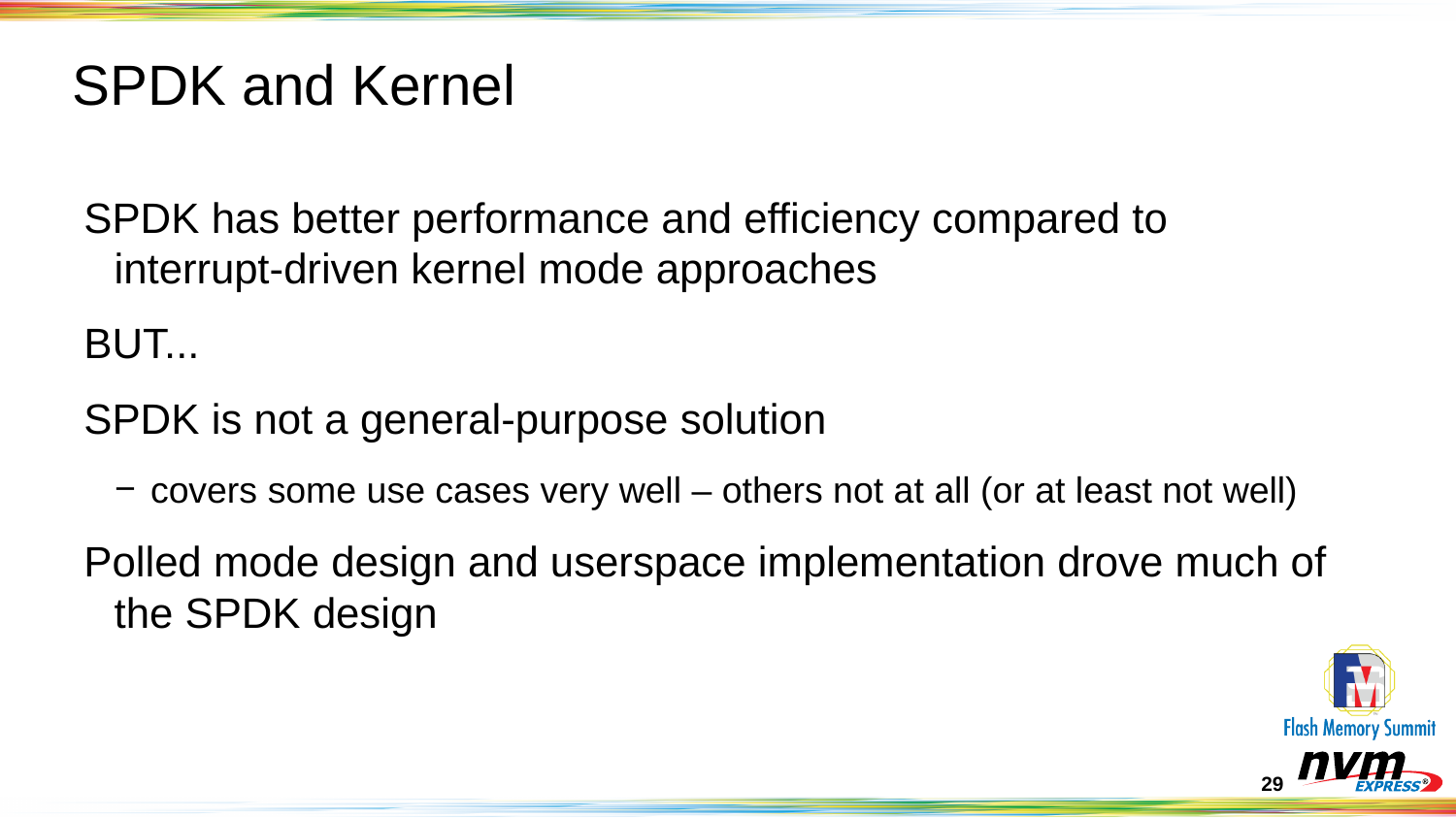

# SPDK and Kernel
SPDK has better performance and efficiency compared to interrupt-driven kernel mode approaches
BUT...
SPDK is not a general-purpose solution
covers some use cases very well – others not at all (or at least not well)
Polled mode design and userspace implementation drove much of the SPDK design